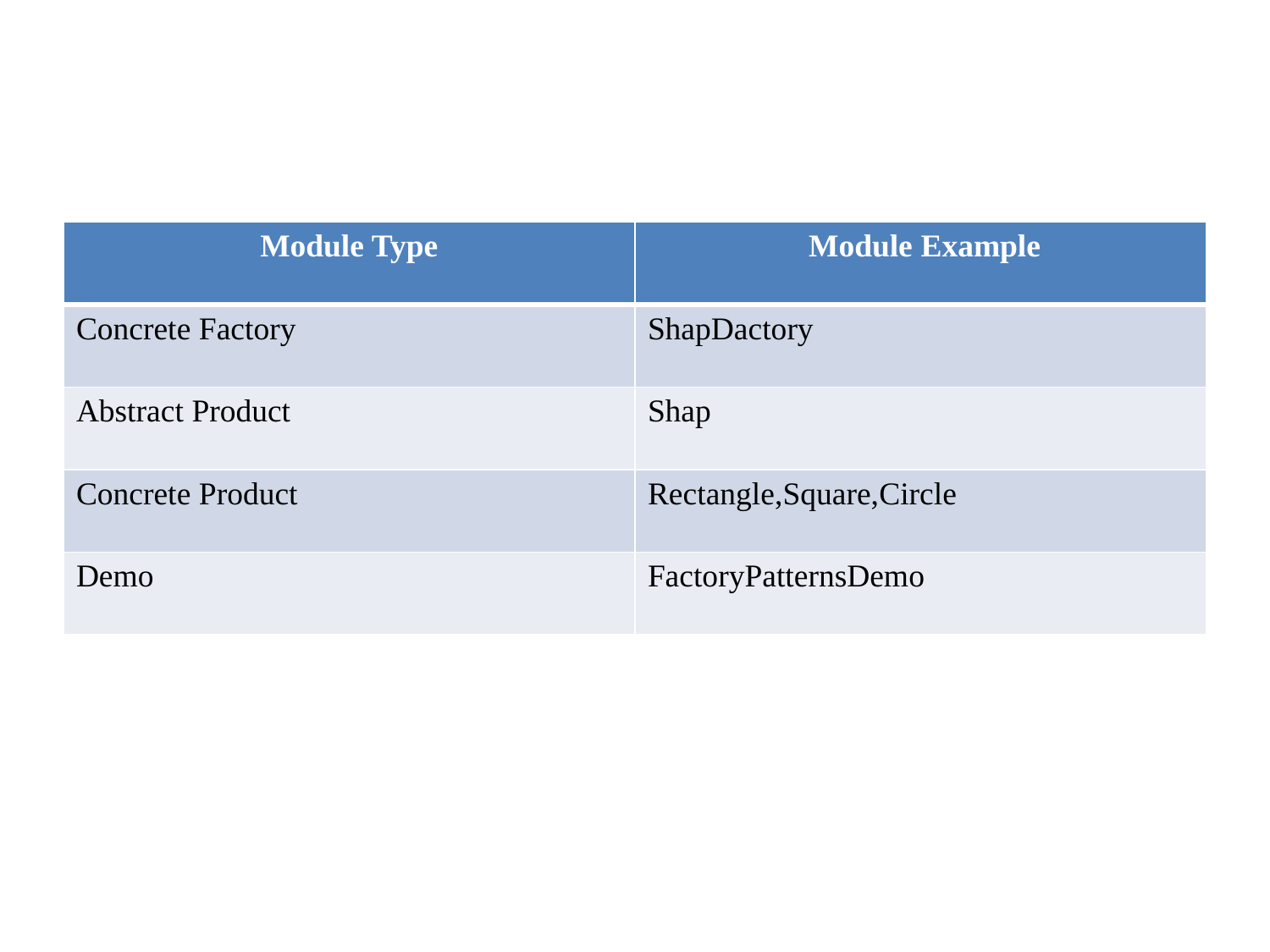

#
| Module Type | Module Example |
| --- | --- |
| Concrete Factory | ShapDactory |
| Abstract Product | Shap |
| Concrete Product | Rectangle,Square,Circle |
| Demo | FactoryPatternsDemo |